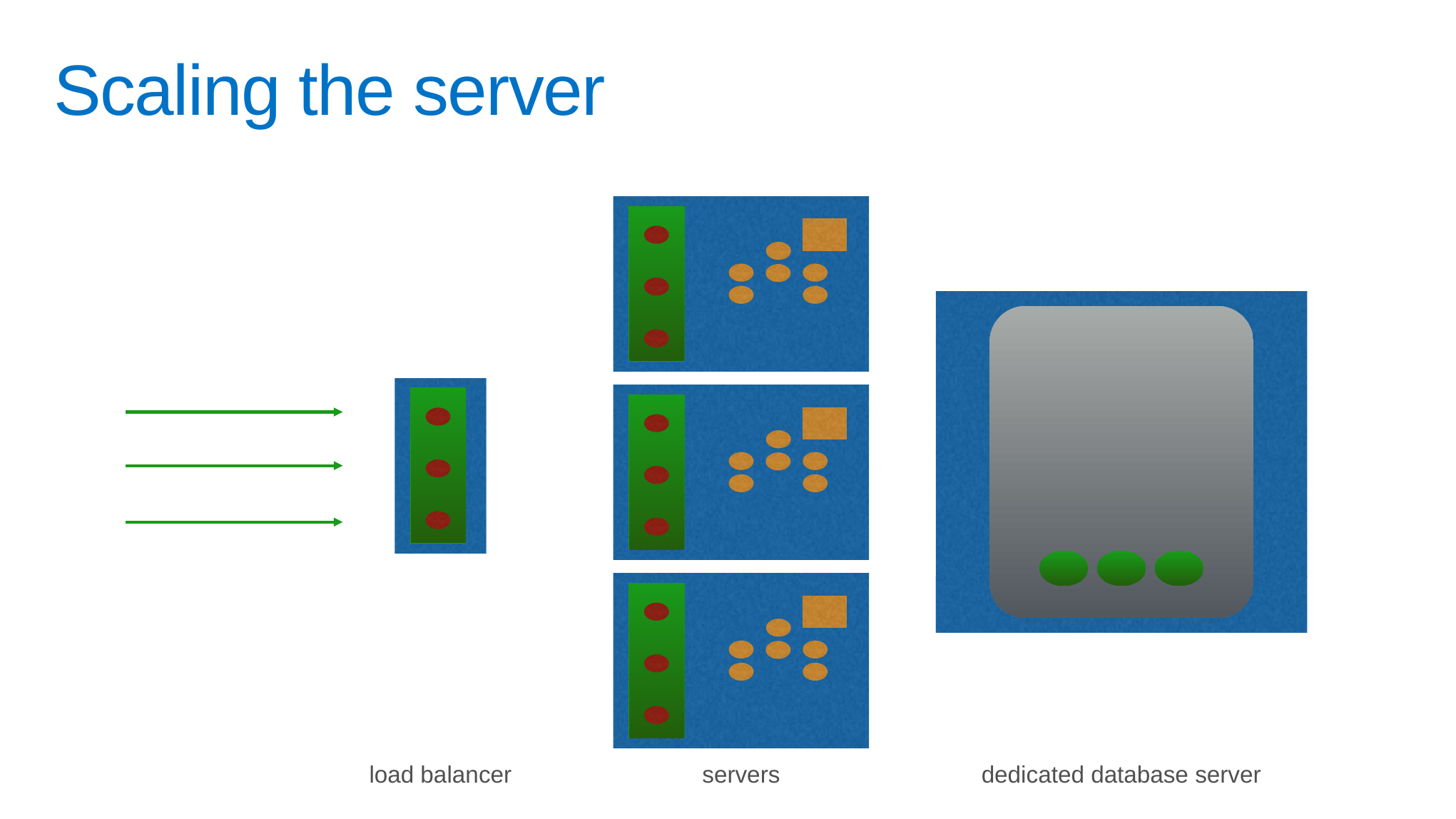

# Scaling the server

dedicated database server
load balancer
servers